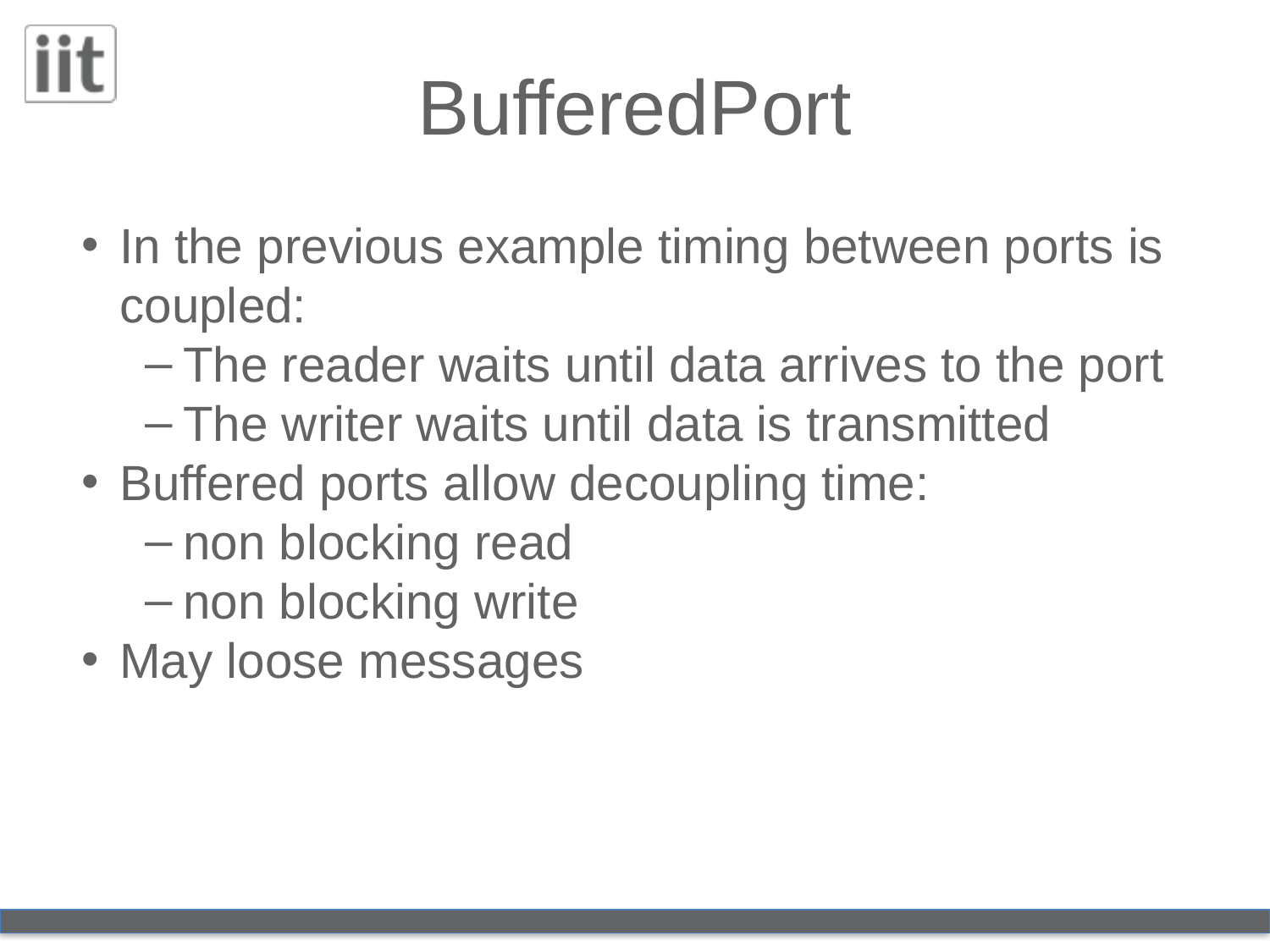

# BufferedPort
In the previous example timing between ports is coupled:
The reader waits until data arrives to the port
The writer waits until data is transmitted
Buffered ports allow decoupling time:
non blocking read
non blocking write
May loose messages